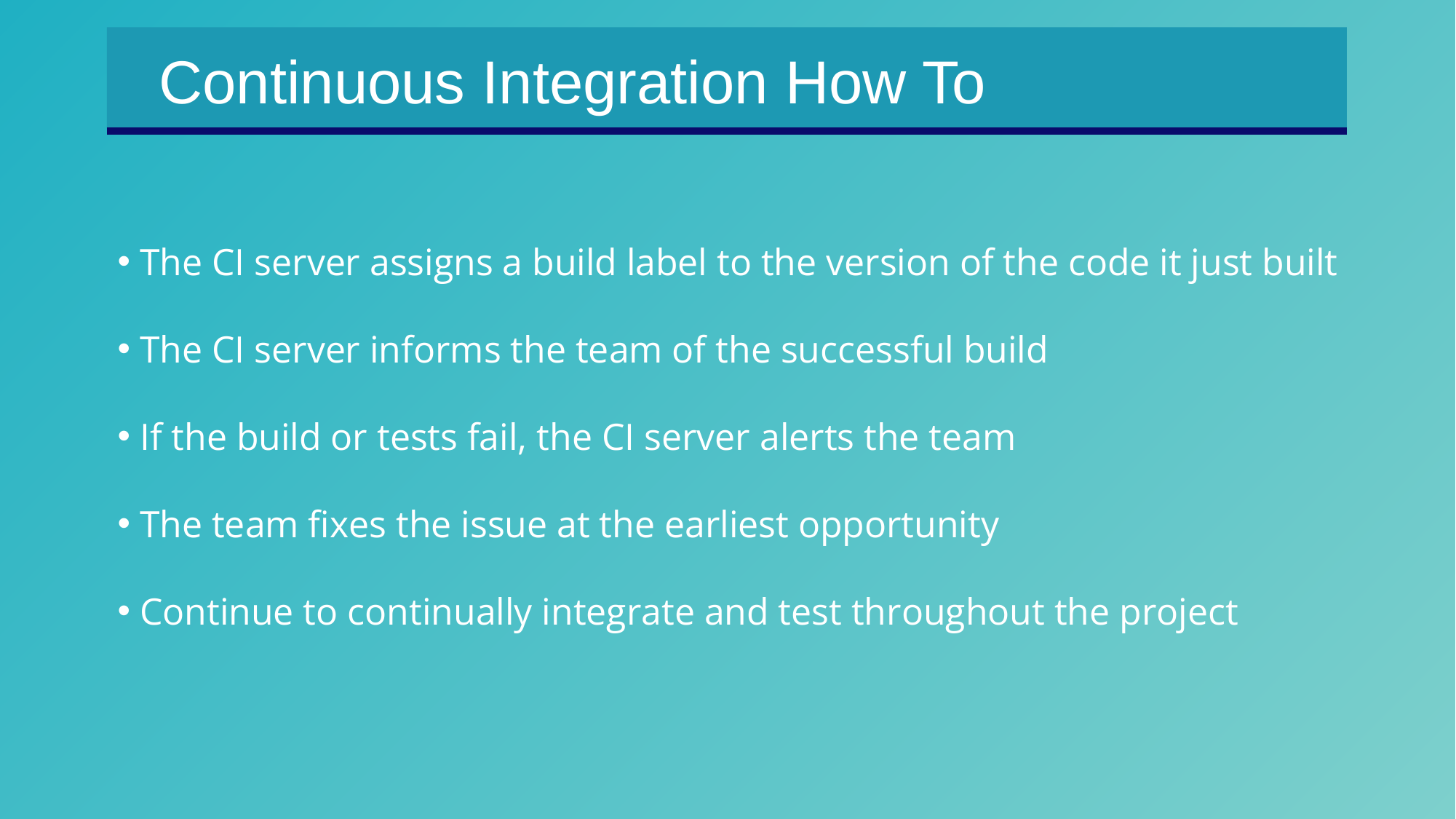

Continuous Integration How To
 The CI server assigns a build label to the version of the code it just built
 The CI server informs the team of the successful build
 If the build or tests fail, the CI server alerts the team
 The team fixes the issue at the earliest opportunity
 Continue to continually integrate and test throughout the project